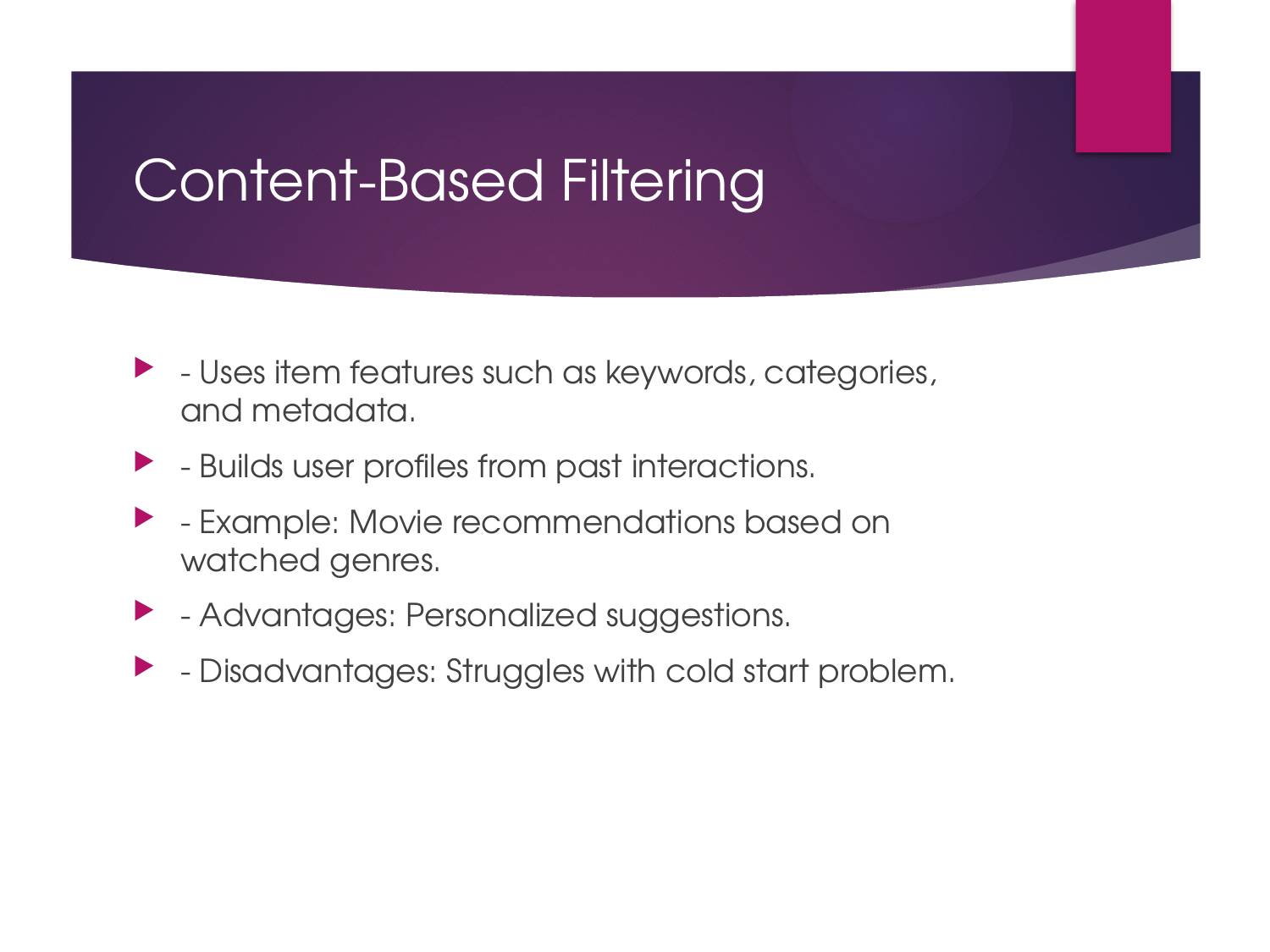

# Content-Based Filtering
- Uses item features such as keywords, categories, and metadata.
- Builds user profiles from past interactions.
- Example: Movie recommendations based on watched genres.
- Advantages: Personalized suggestions.
- Disadvantages: Struggles with cold start problem.